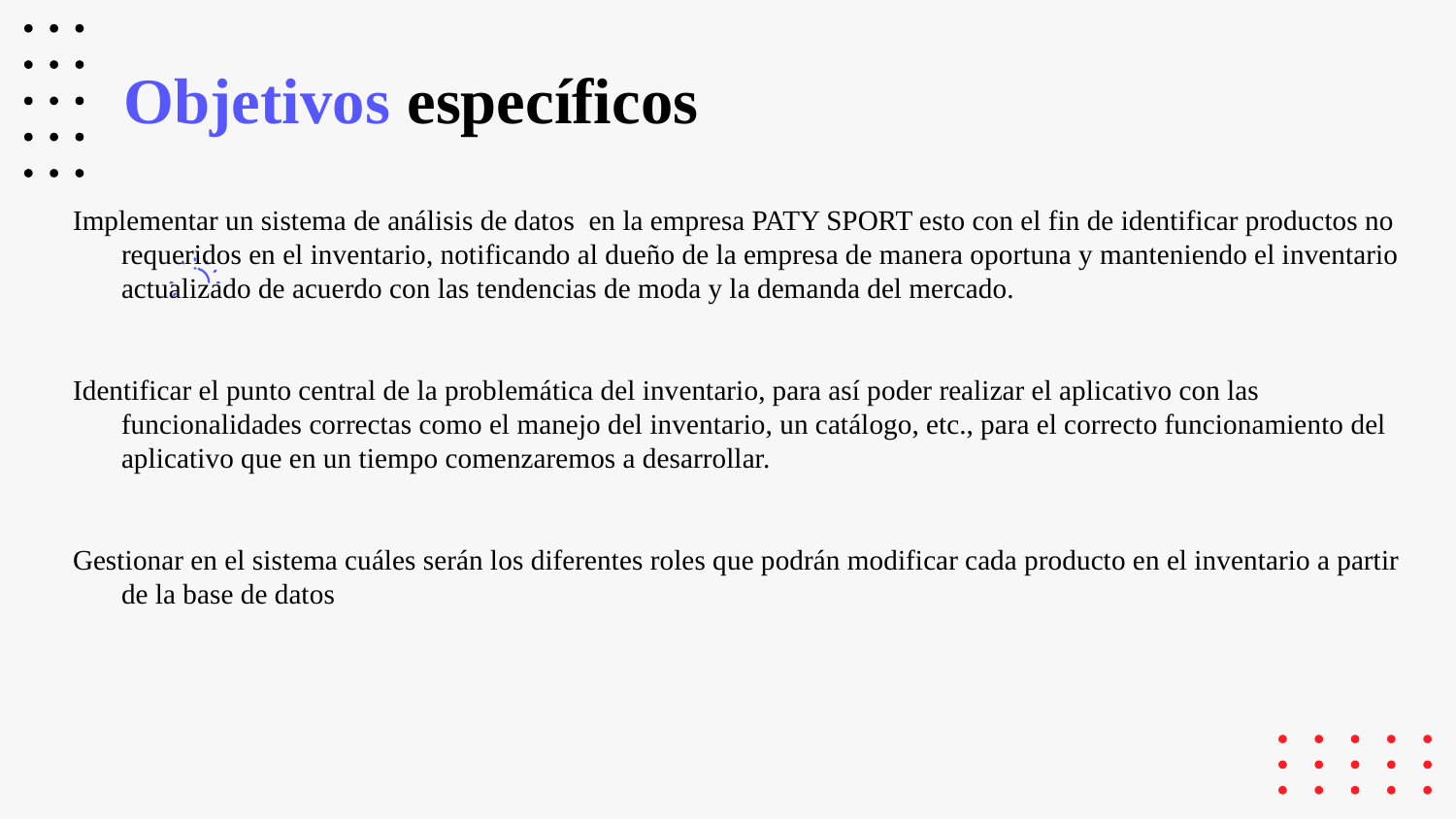

# Objetivos específicos

Implementar un sistema de análisis de datos  en la empresa PATY SPORT esto con el fin de identificar productos no requeridos en el inventario, notificando al dueño de la empresa de manera oportuna y manteniendo el inventario actualizado de acuerdo con las tendencias de moda y la demanda del mercado.

Identificar el punto central de la problemática del inventario, para así poder realizar el aplicativo con las funcionalidades correctas como el manejo del inventario, un catálogo, etc., para el correcto funcionamiento del aplicativo que en un tiempo comenzaremos a desarrollar.

Gestionar en el sistema cuáles serán los diferentes roles que podrán modificar cada producto en el inventario a partir de la base de datos